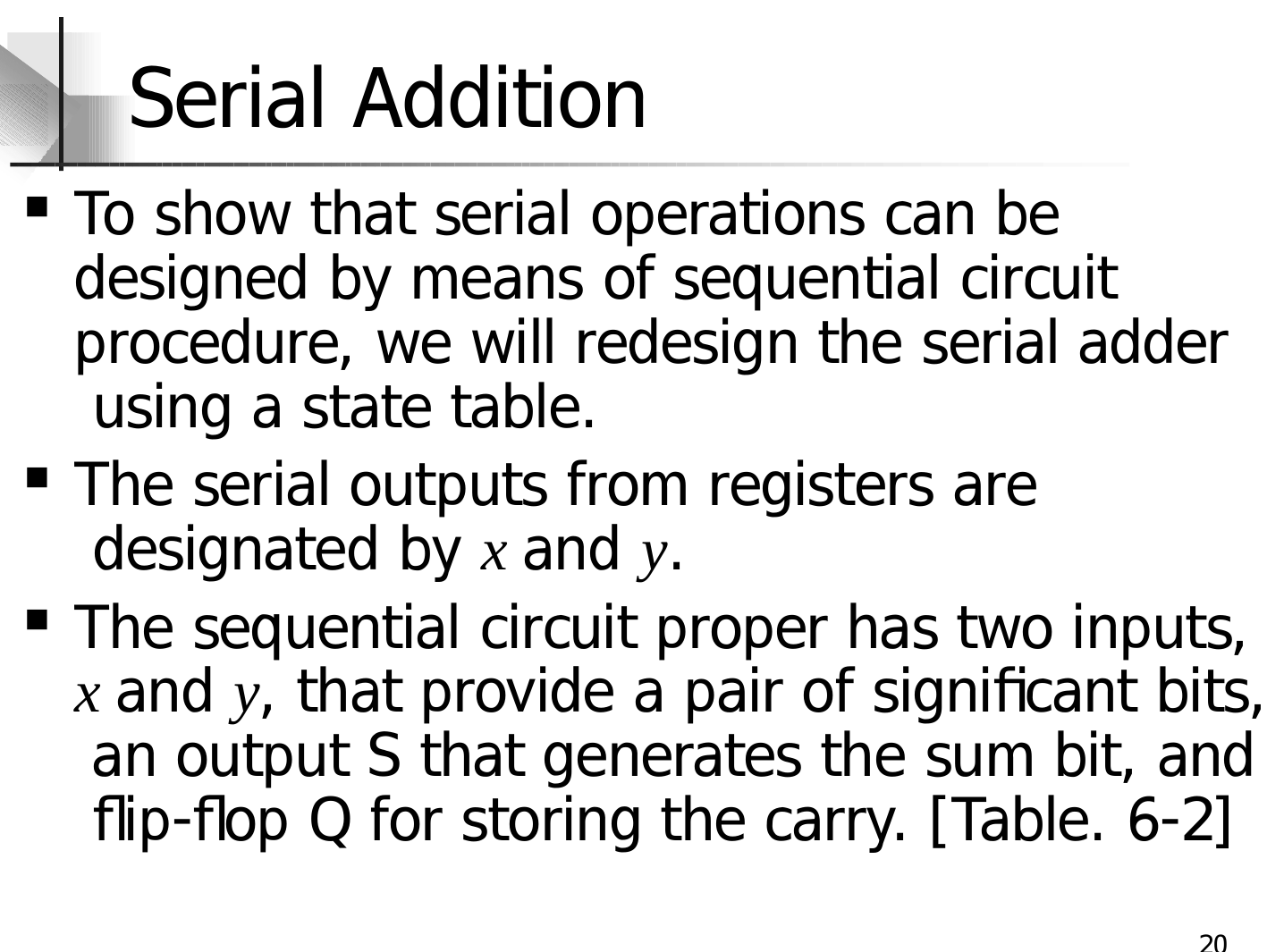

# Serial Addition
To show that serial operations can be  designed by means of sequential circuit  procedure, we will redesign the serial adder  using a state table.
The serial outputs from registers are  designated by x and y.
The sequential circuit proper has two inputs,  x and y, that provide a pair of significant bits,  an output S that generates the sum bit, and  flip-flop Q for storing the carry. [Table. 6-2]
20